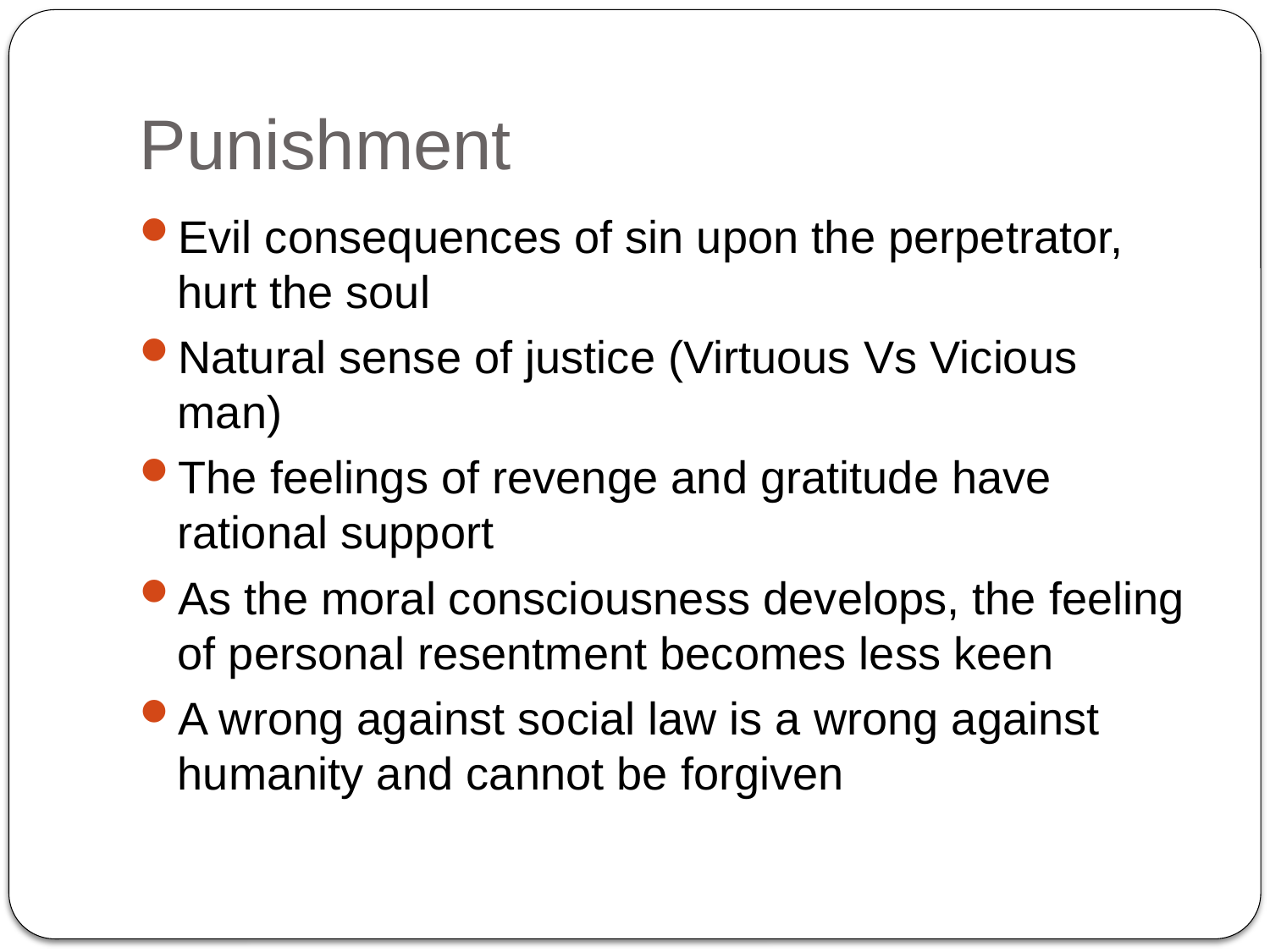

# Punishment
Evil consequences of sin upon the perpetrator, hurt the soul
Natural sense of justice (Virtuous Vs Vicious man)
The feelings of revenge and gratitude have rational support
As the moral consciousness develops, the feeling of personal resentment becomes less keen
A wrong against social law is a wrong against humanity and cannot be forgiven